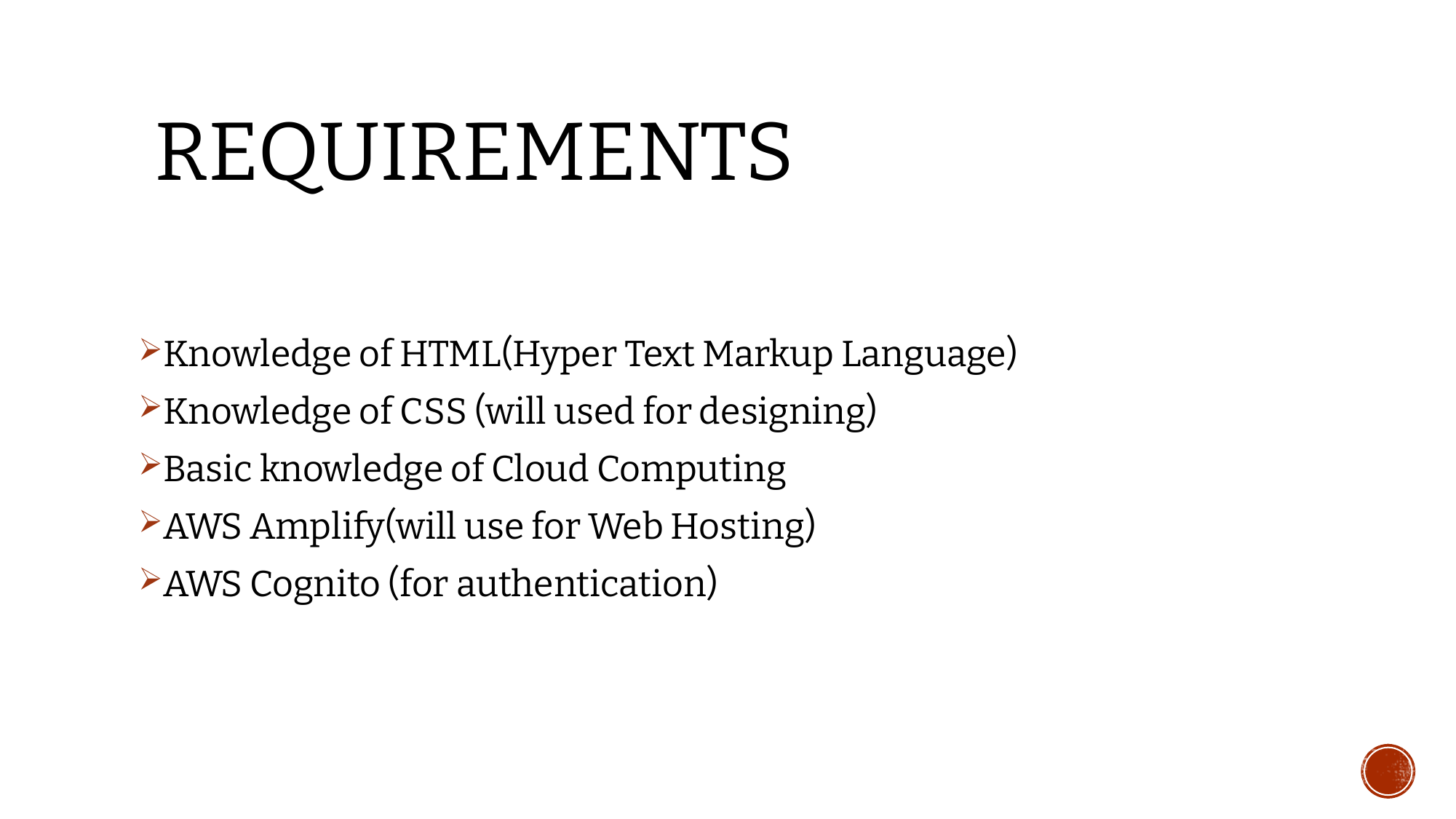

# Requirements

Knowledge of HTML(Hyper Text Markup Language)
Knowledge of CSS (will used for designing)
Basic knowledge of Cloud Computing
AWS Amplify(will use for Web Hosting)
AWS Cognito (for authentication)